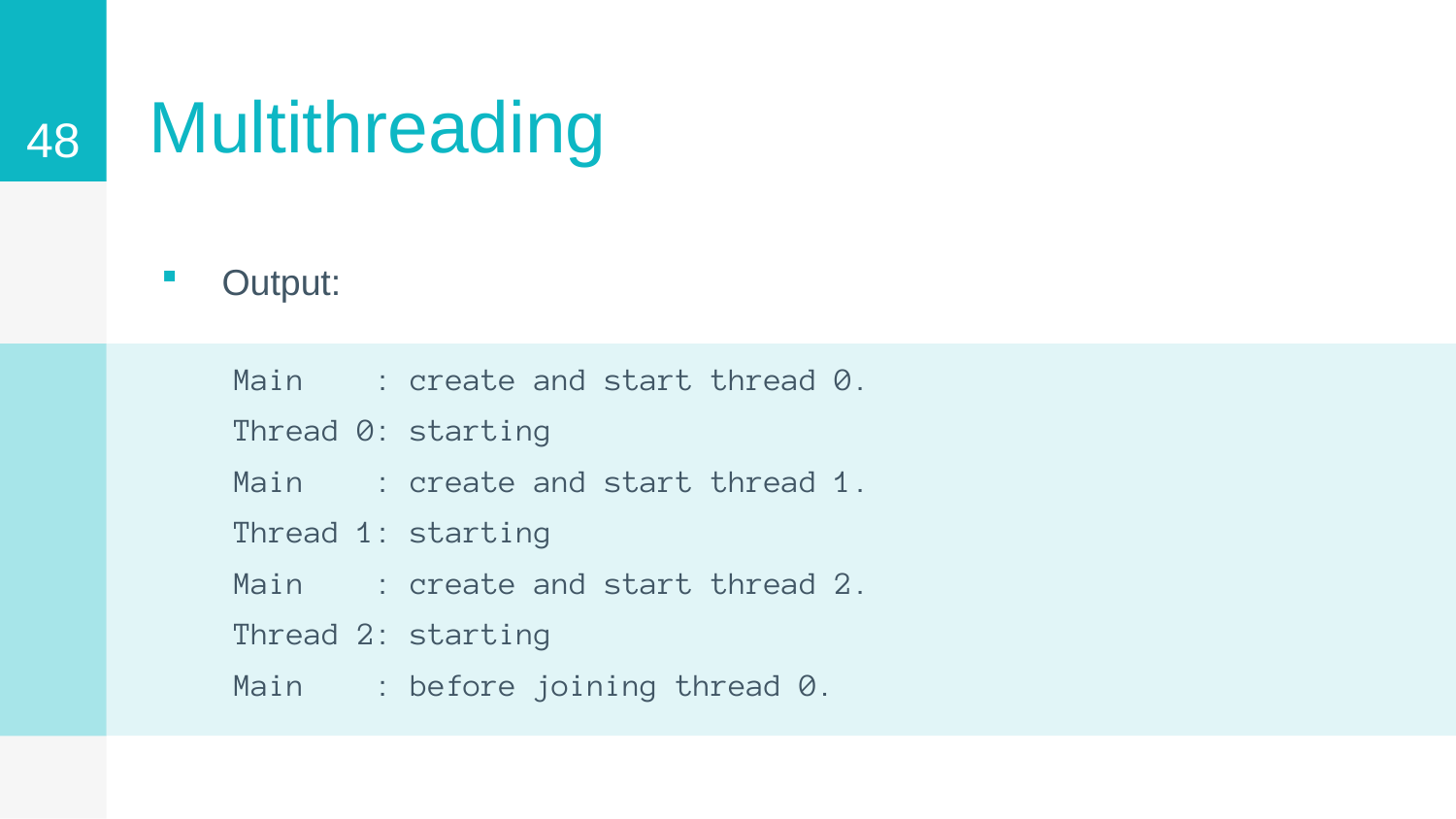

48
# Multithreading
Output:

Main    : create and start thread 0.
Thread 0: starting
Main    : create and start thread 1.
Thread 1: starting
Main    : create and start thread 2.
Thread 2: starting
Main    : before joining thread 0.